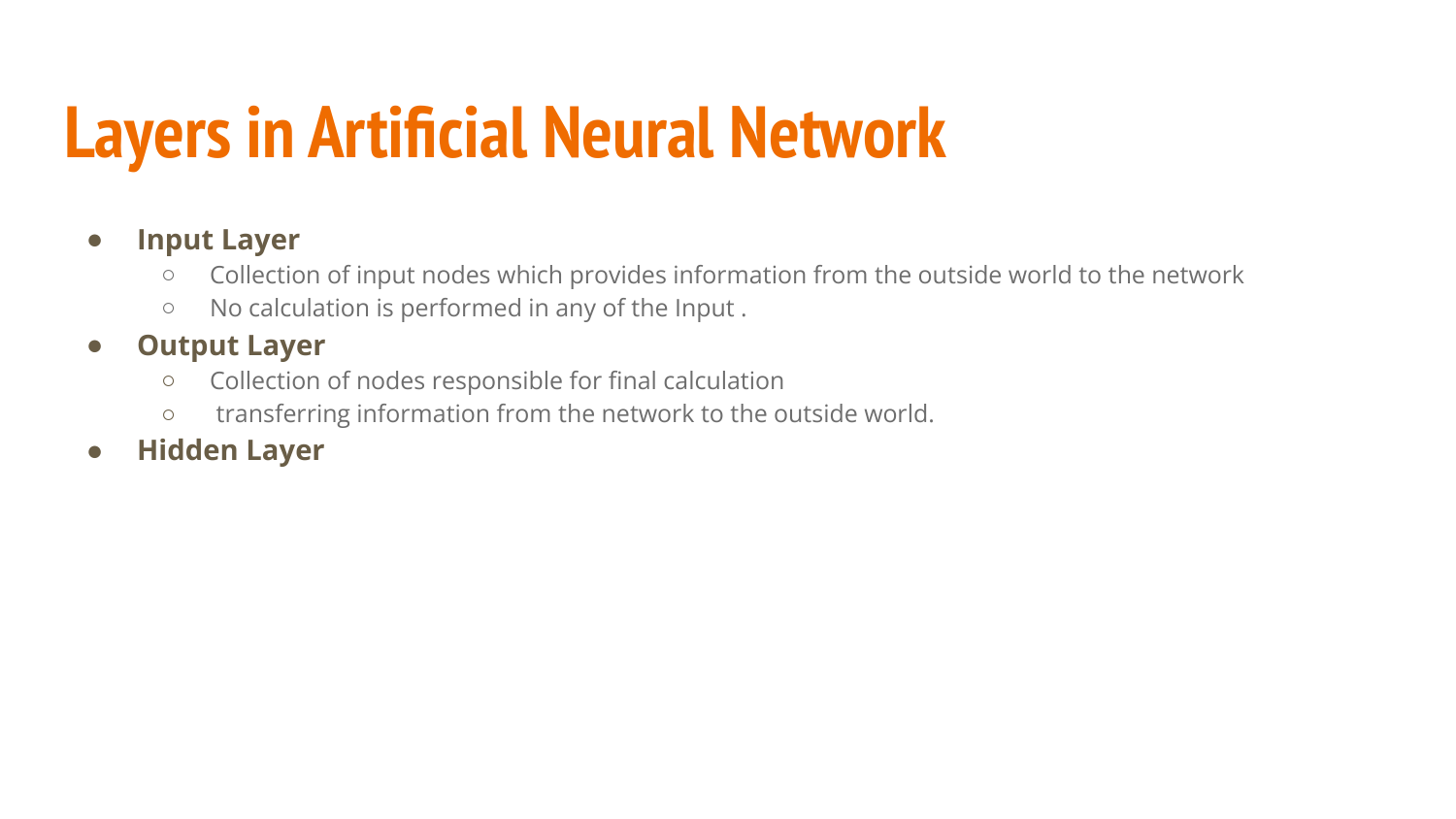

# Layers in Artificial Neural Network
Input Layer
Collection of input nodes which provides information from the outside world to the network
No calculation is performed in any of the Input .
Output Layer
Collection of nodes responsible for final calculation
 transferring information from the network to the outside world.
Hidden Layer